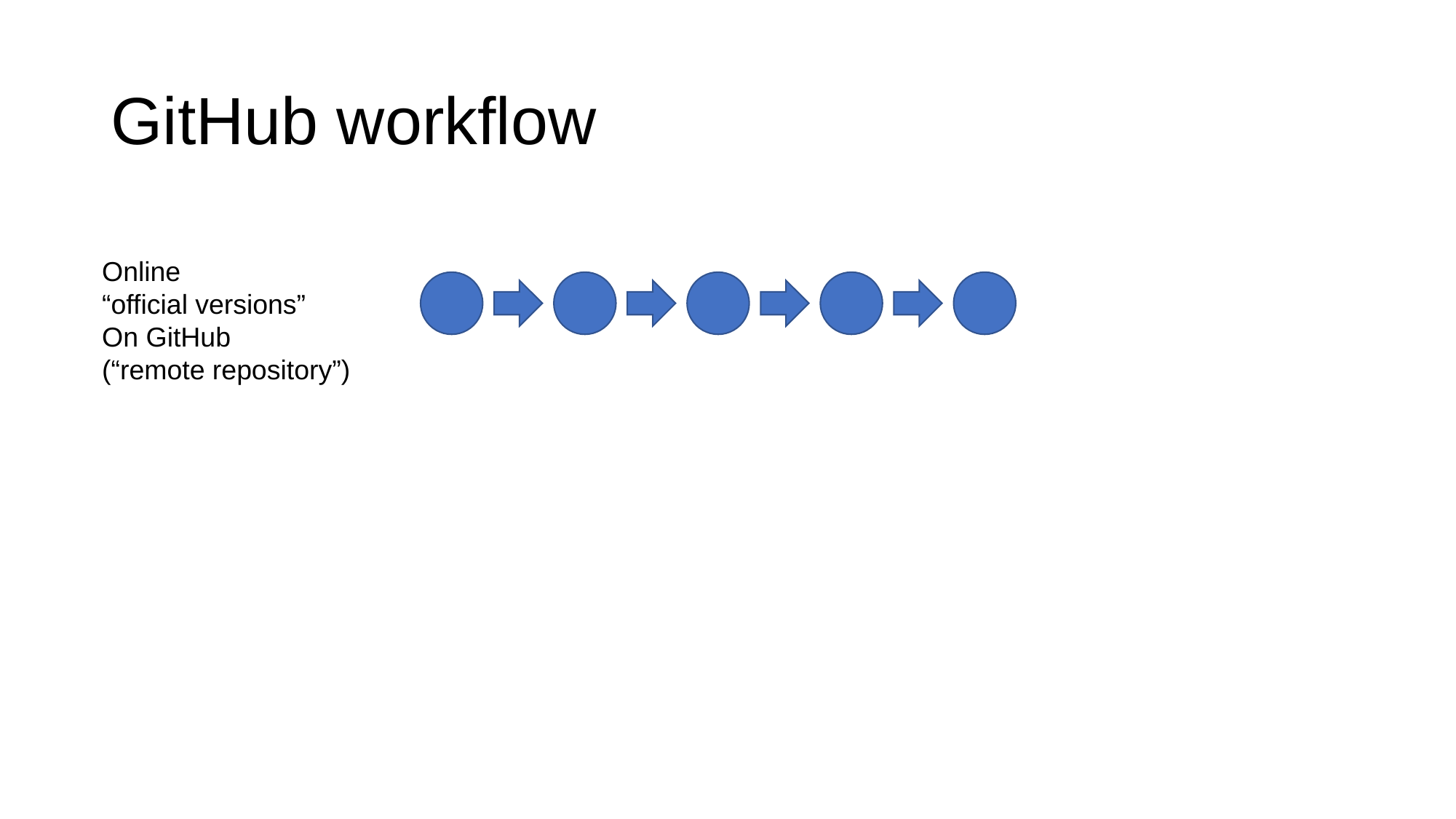

# GitHub workflow
Online
“official versions”
On GitHub
(“remote repository”)